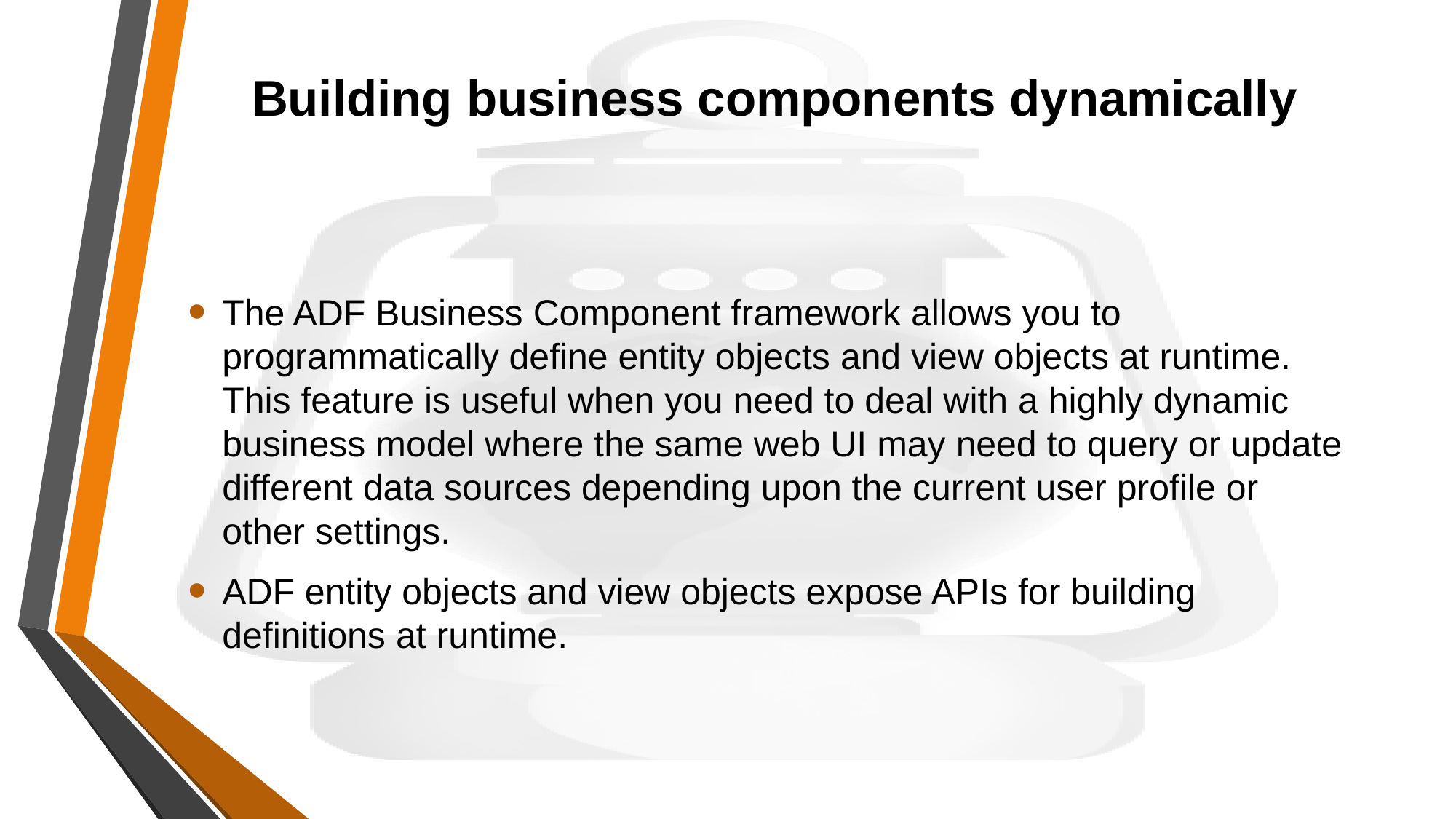

# Building business components dynamically
The ADF Business Component framework allows you to programmatically define entity objects and view objects at runtime. This feature is useful when you need to deal with a highly dynamic business model where the same web UI may need to query or update different data sources depending upon the current user profile or  other settings.
ADF entity objects and view objects expose APIs for building definitions at runtime.